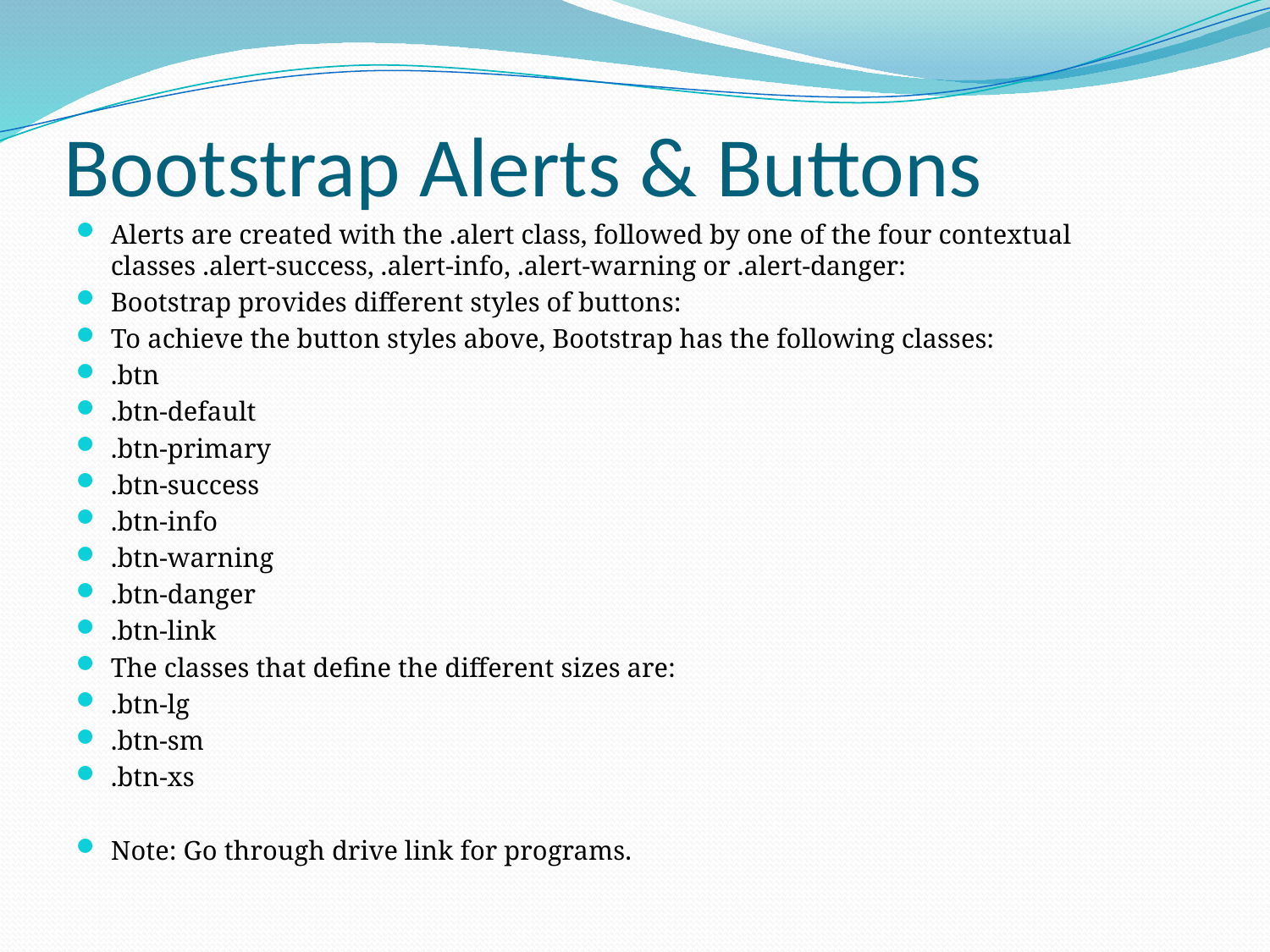

# Bootstrap Alerts & Buttons
Alerts are created with the .alert class, followed by one of the four contextual classes .alert-success, .alert-info, .alert-warning or .alert-danger:
Bootstrap provides different styles of buttons:
To achieve the button styles above, Bootstrap has the following classes:
.btn
.btn-default
.btn-primary
.btn-success
.btn-info
.btn-warning
.btn-danger
.btn-link
The classes that define the different sizes are:
.btn-lg
.btn-sm
.btn-xs

Note: Go through drive link for programs.